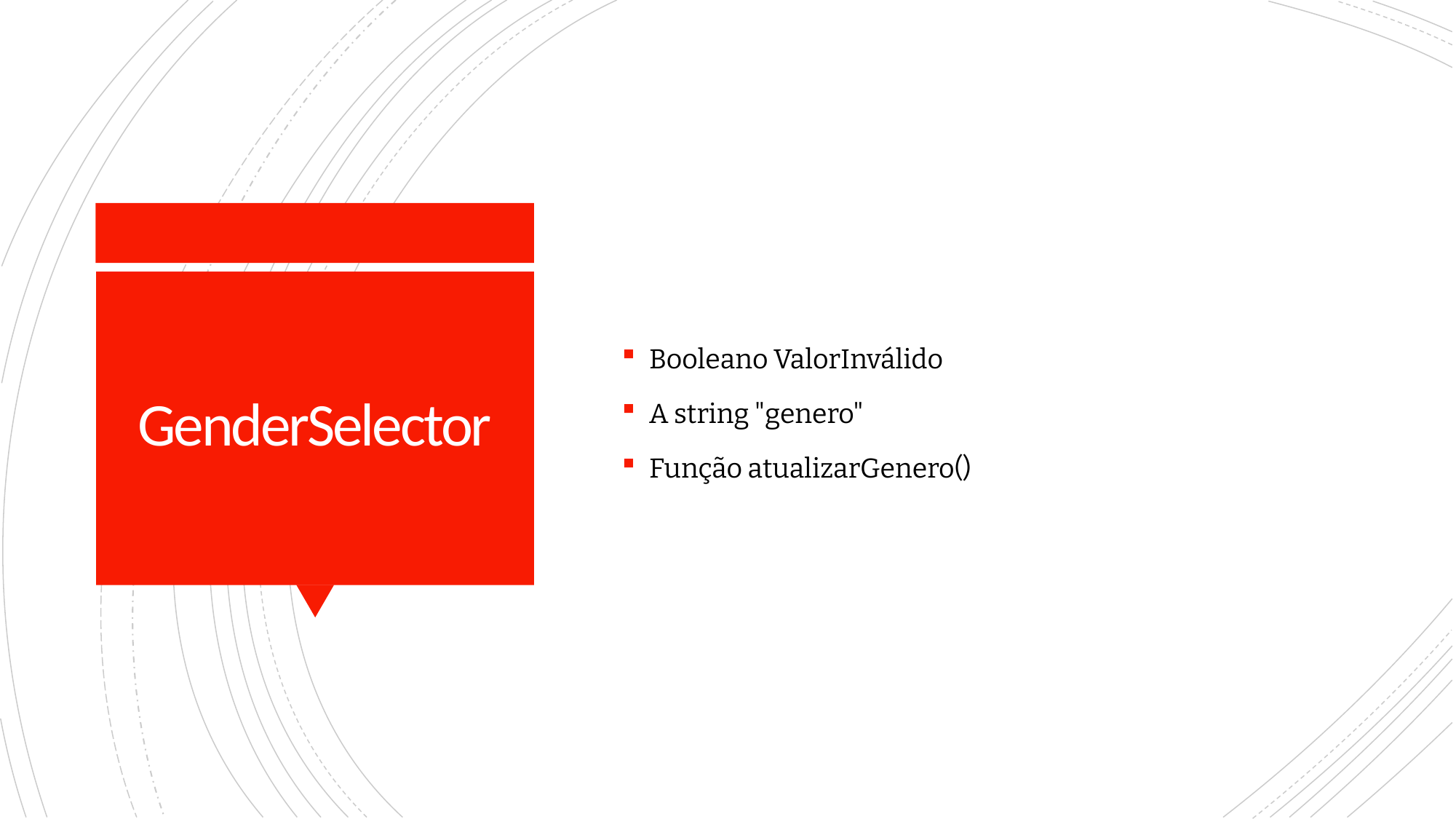

Booleano ValorInválido
A string "genero"
Função atualizarGenero()
# GenderSelector